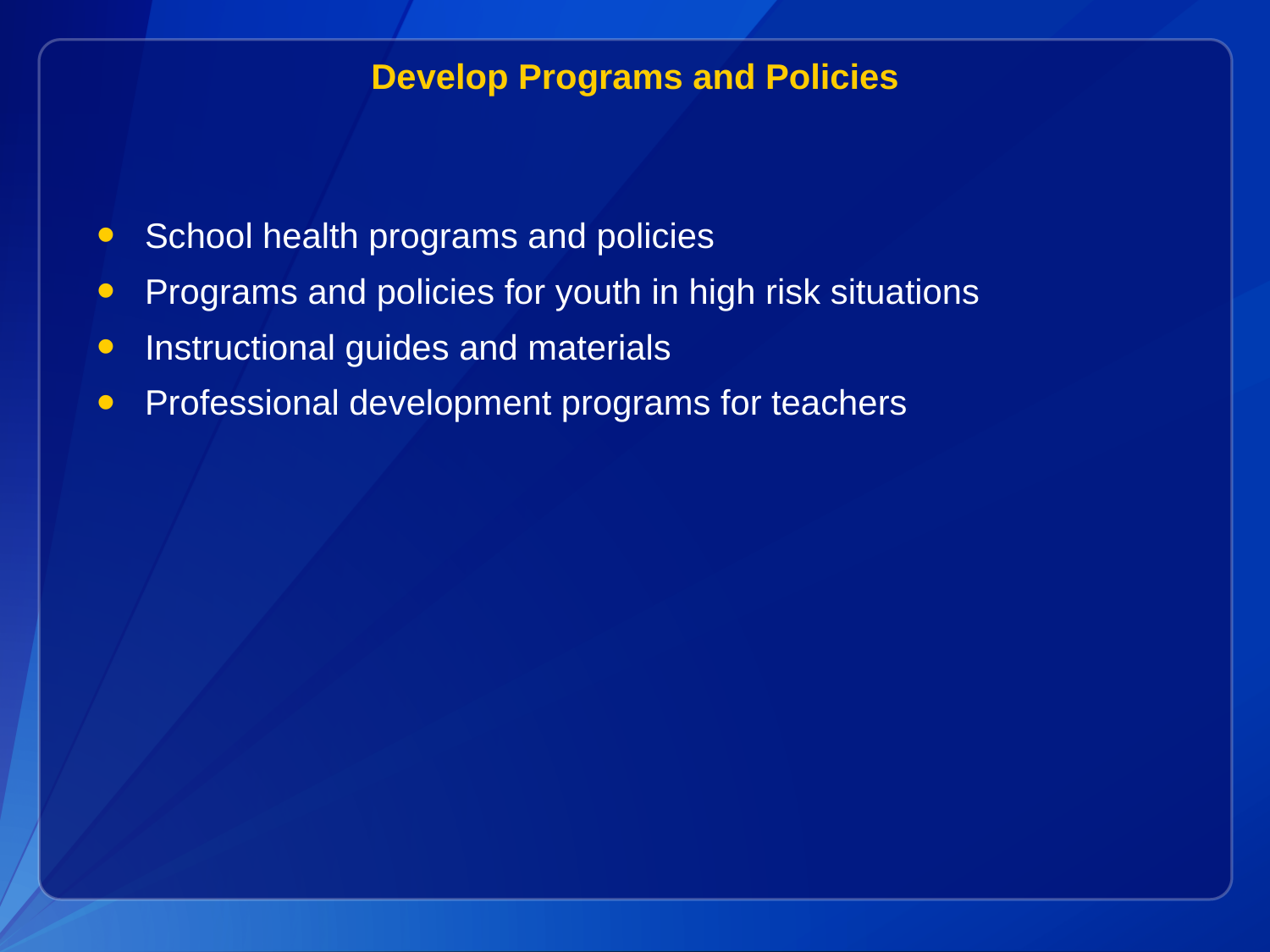

# Develop Programs and Policies
School health programs and policies
Programs and policies for youth in high risk situations
Instructional guides and materials
Professional development programs for teachers